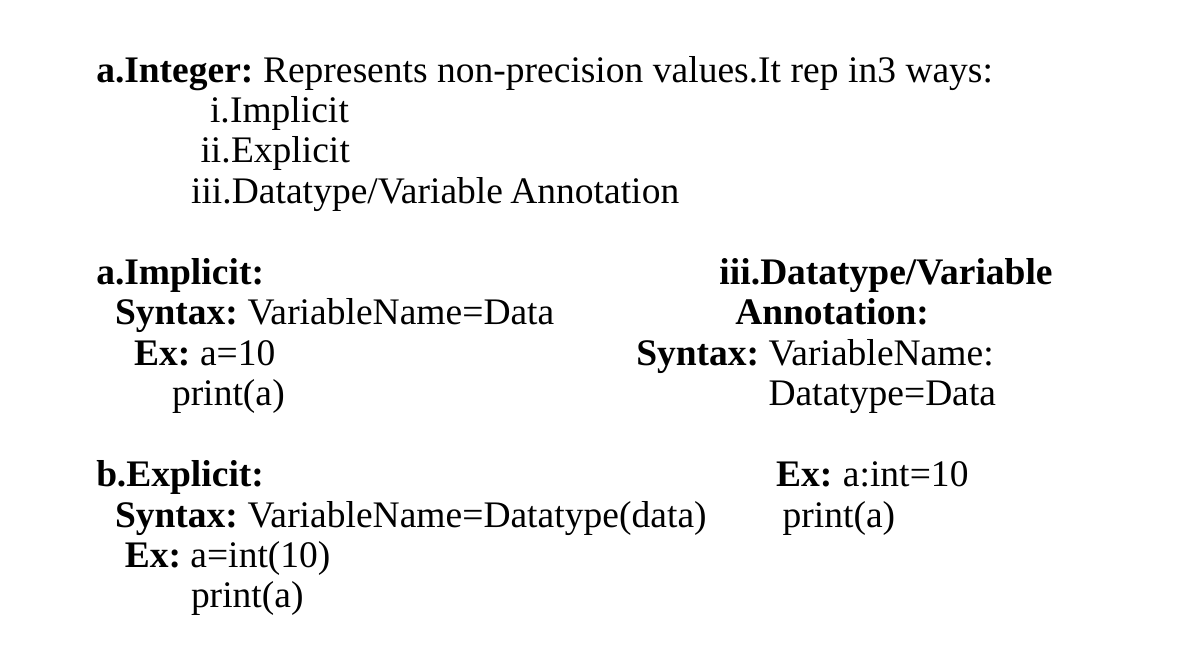

# a.Integer: Represents non-precision values.It rep in3 ways: i.Implicit ii.Explicit iii.Datatype/Variable Annotation a.Implicit:                                                iii.Datatype/Variable Syntax: VariableName=Data                   Annotation: Ex: a=10                                      Syntax: VariableName: print(a)                                                   Datatype=Data b.Explicit:                                                      Ex: a:int=10 Syntax: VariableName=Datatype(data)        print(a) Ex: a=int(10) print(a)